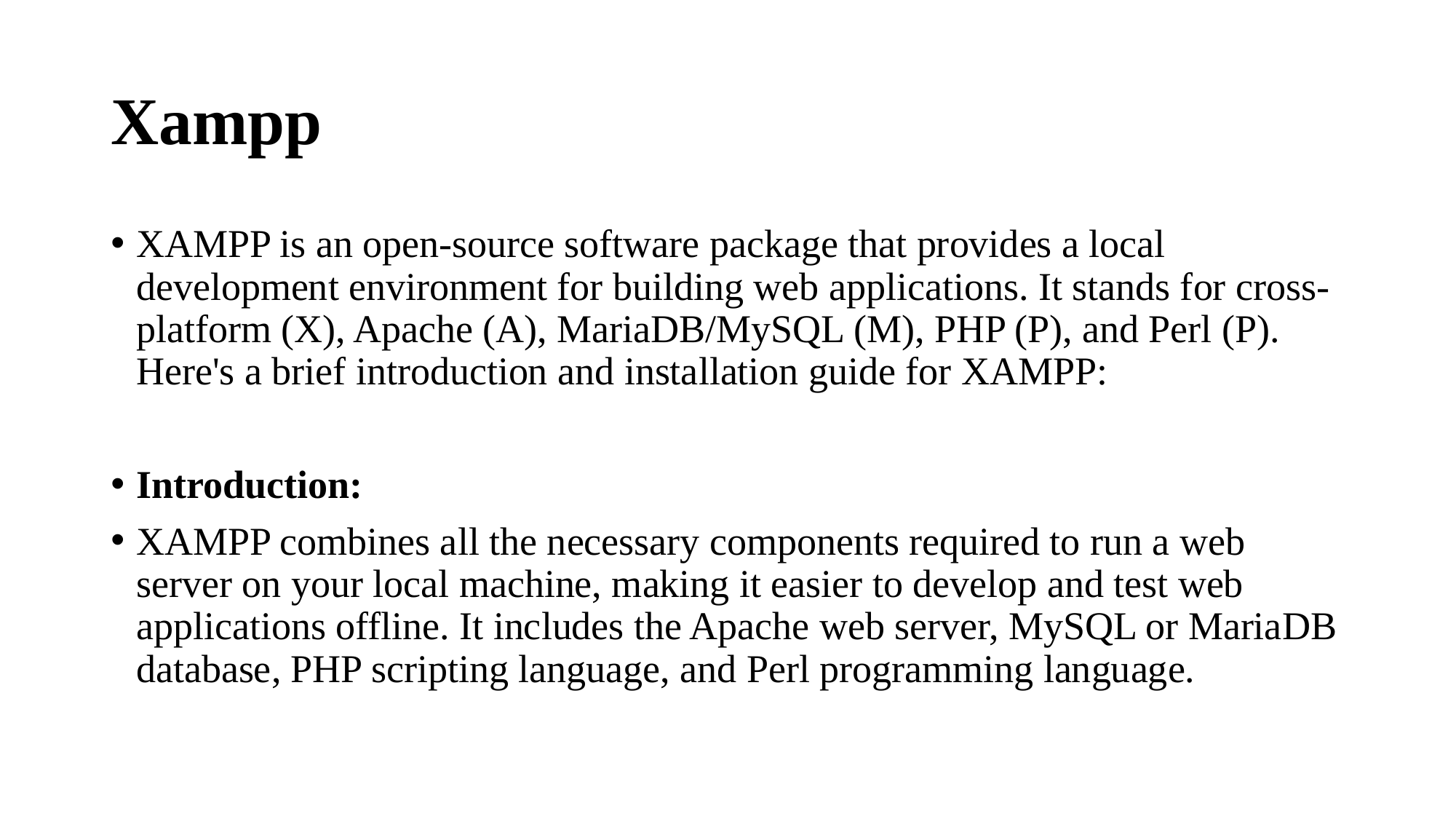

# Xampp
XAMPP is an open-source software package that provides a local development environment for building web applications. It stands for cross-platform (X), Apache (A), MariaDB/MySQL (M), PHP (P), and Perl (P). Here's a brief introduction and installation guide for XAMPP:

Introduction:
XAMPP combines all the necessary components required to run a web server on your local machine, making it easier to develop and test web applications offline. It includes the Apache web server, MySQL or MariaDB database, PHP scripting language, and Perl programming language.